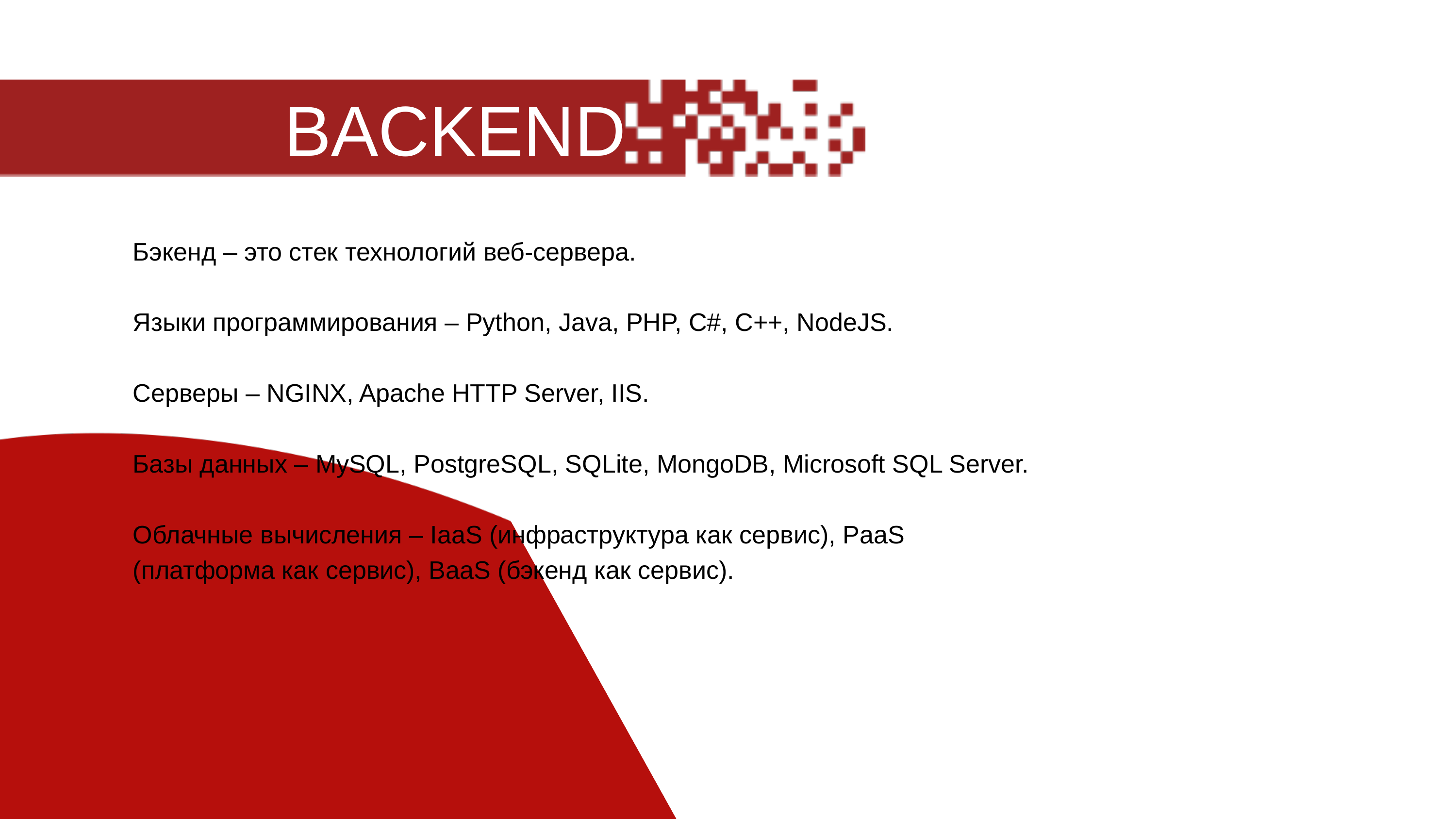

BACKEND
Бэкенд – это стек технологий веб-сервера.

Языки программирования – Python, Java, PHP, C#, C++, NodeJS.

Серверы – NGINX, Apache HTTP Server, IIS.

Базы данных – MySQL, PostgreSQL, SQLite, MongoDB, Microsoft SQL Server.

Облачные вычисления – IaaS (инфраструктура как сервис), PaaS (платформа как сервис), BaaS (бэкенд как сервис).